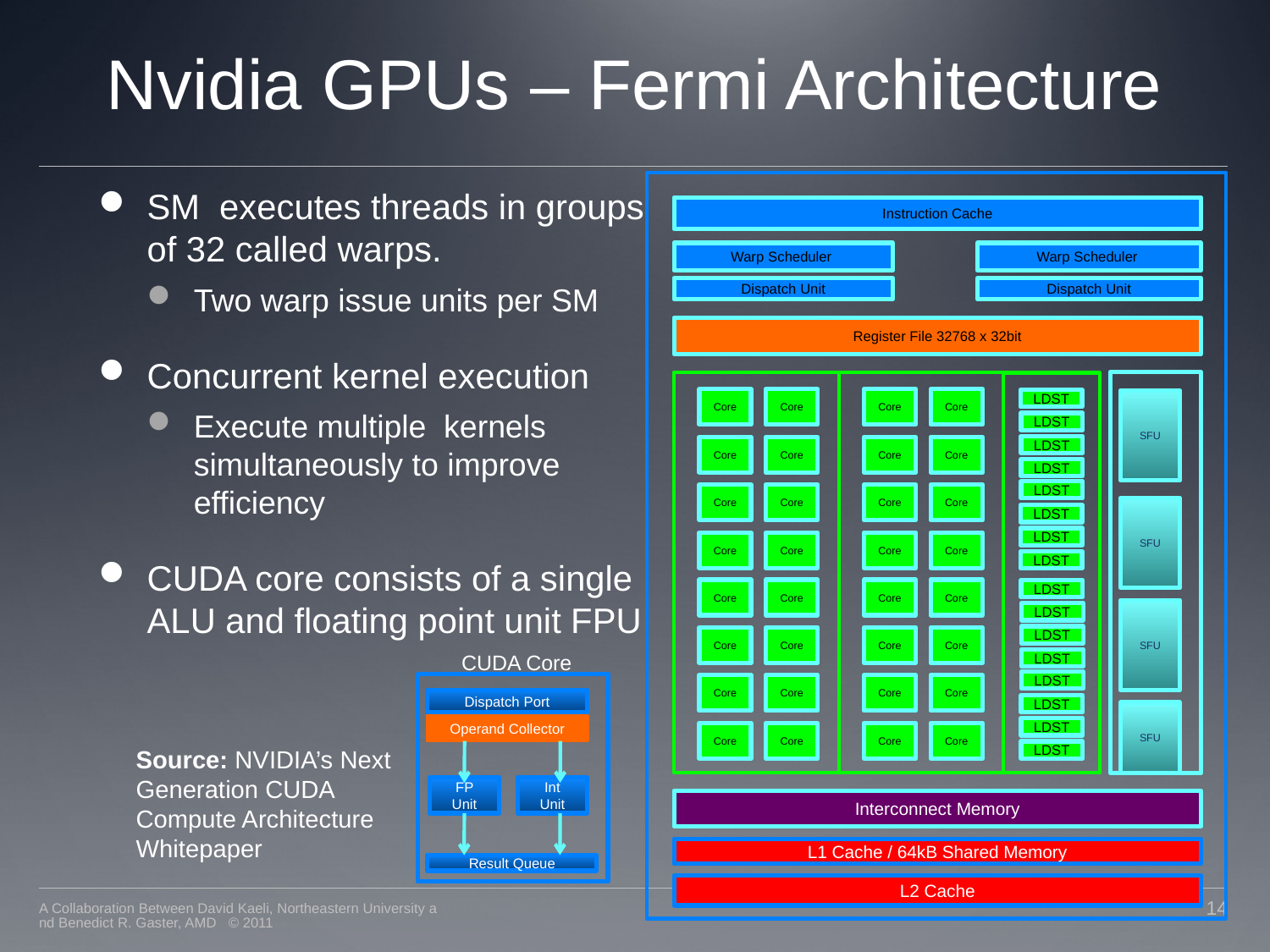

# Nvidia GPUs – Fermi Architecture

Instruction Cache
Warp Scheduler
Warp Scheduler
Dispatch Unit
Dispatch Unit
Register File 32768 x 32bit

SFU
SFU
SFU
SFU

Core
Core
Core
Core
Core
Core
Core
Core
Core
Core
Core
Core
Core
Core
Core
Core

Core
Core
Core
Core
Core
Core
Core
Core
Core
Core
Core
Core
Core
Core
Core
Core

LDST
LDST
LDST
LDST
LDST
LDST
LDST
LDST
LDST
LDST
LDST
LDST
LDST
LDST
LDST
LDST
Interconnect Memory
L1 Cache / 64kB Shared Memory
L2 Cache
SM  executes threads in groups of 32 called warps.
Two warp issue units per SM
Concurrent kernel execution
Execute multiple  kernels simultaneously to improve efficiency
CUDA core consists of a single ALU and floating point unit FPU
CUDA Core

Dispatch Port
Operand Collector
FP Unit
Int Unit
Result Queue
Source: NVIDIA’s Next Generation CUDA Compute Architecture Whitepaper
A Collaboration Between David Kaeli, Northeastern University and Benedict R. Gaster, AMD   © 2011
14